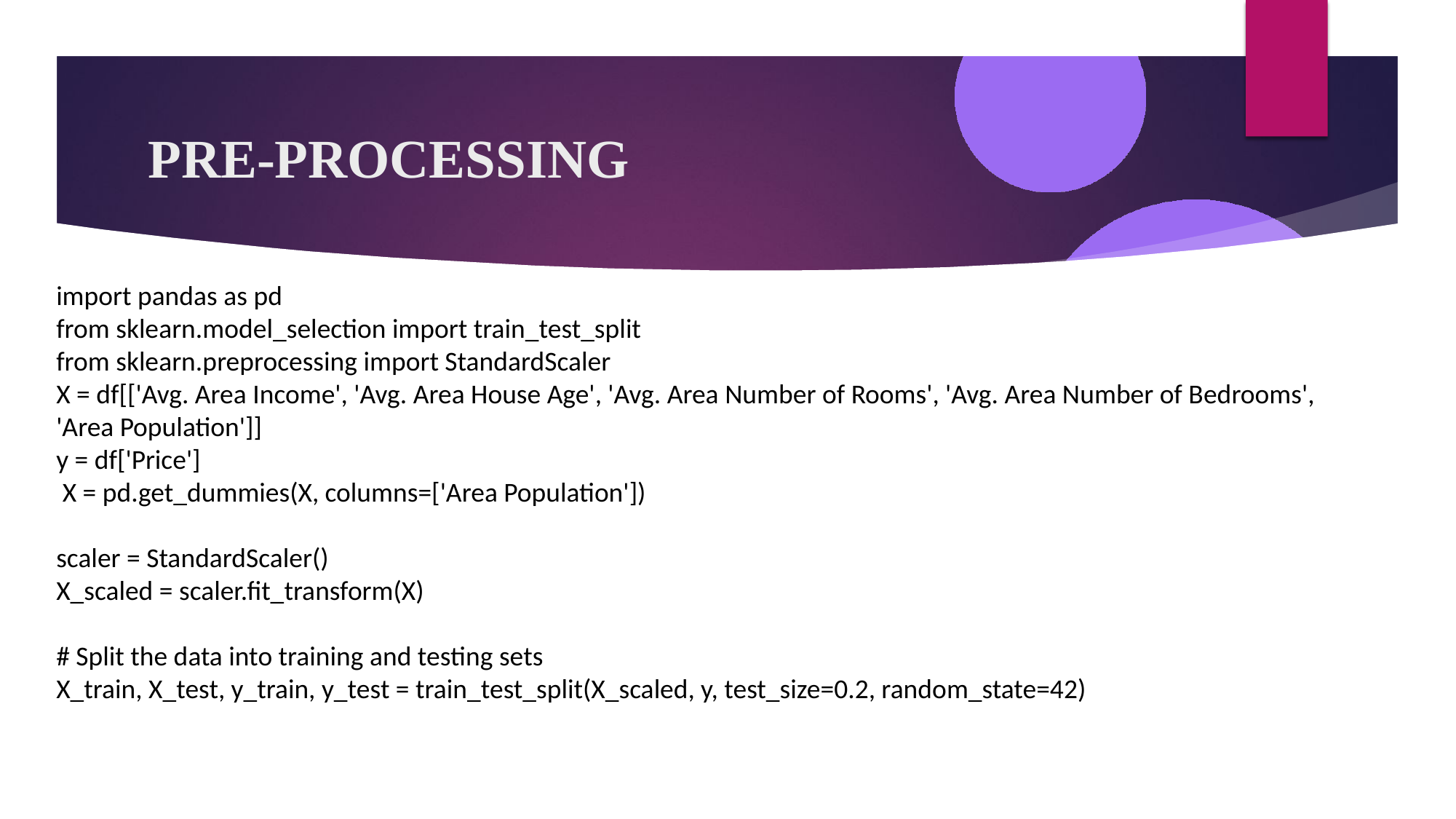

# PRE-PROCESSING
import pandas as pd
from sklearn.model_selection import train_test_split
from sklearn.preprocessing import StandardScaler
X = df[['Avg. Area Income', 'Avg. Area House Age', 'Avg. Area Number of Rooms', 'Avg. Area Number of Bedrooms', 'Area Population']]
y = df['Price']
 X = pd.get_dummies(X, columns=['Area Population'])

scaler = StandardScaler()
X_scaled = scaler.fit_transform(X)

# Split the data into training and testing sets
X_train, X_test, y_train, y_test = train_test_split(X_scaled, y, test_size=0.2, random_state=42)